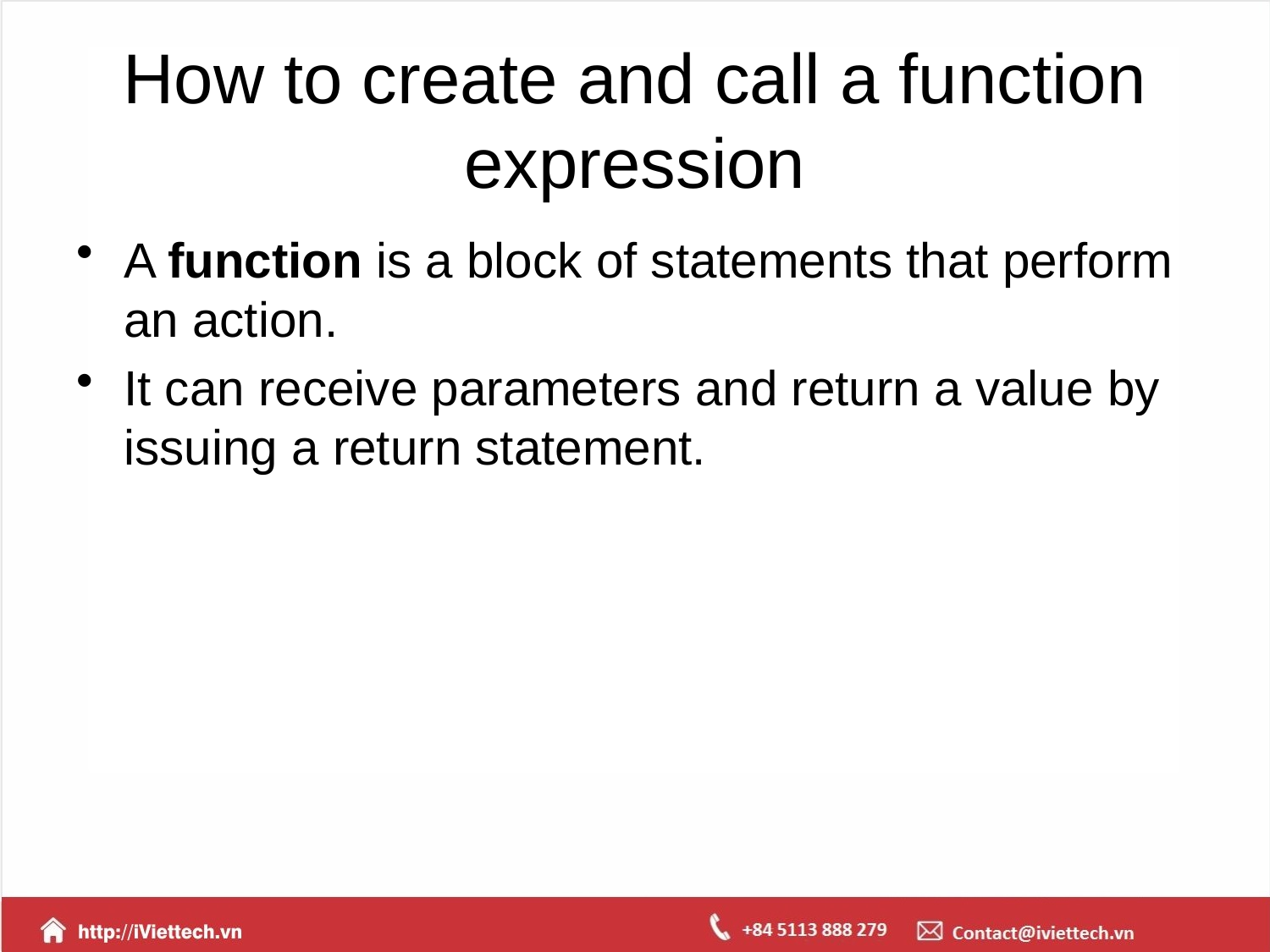

# How to create and call a function expression
A function is a block of statements that perform an action.
It can receive parameters and return a value by issuing a return statement.